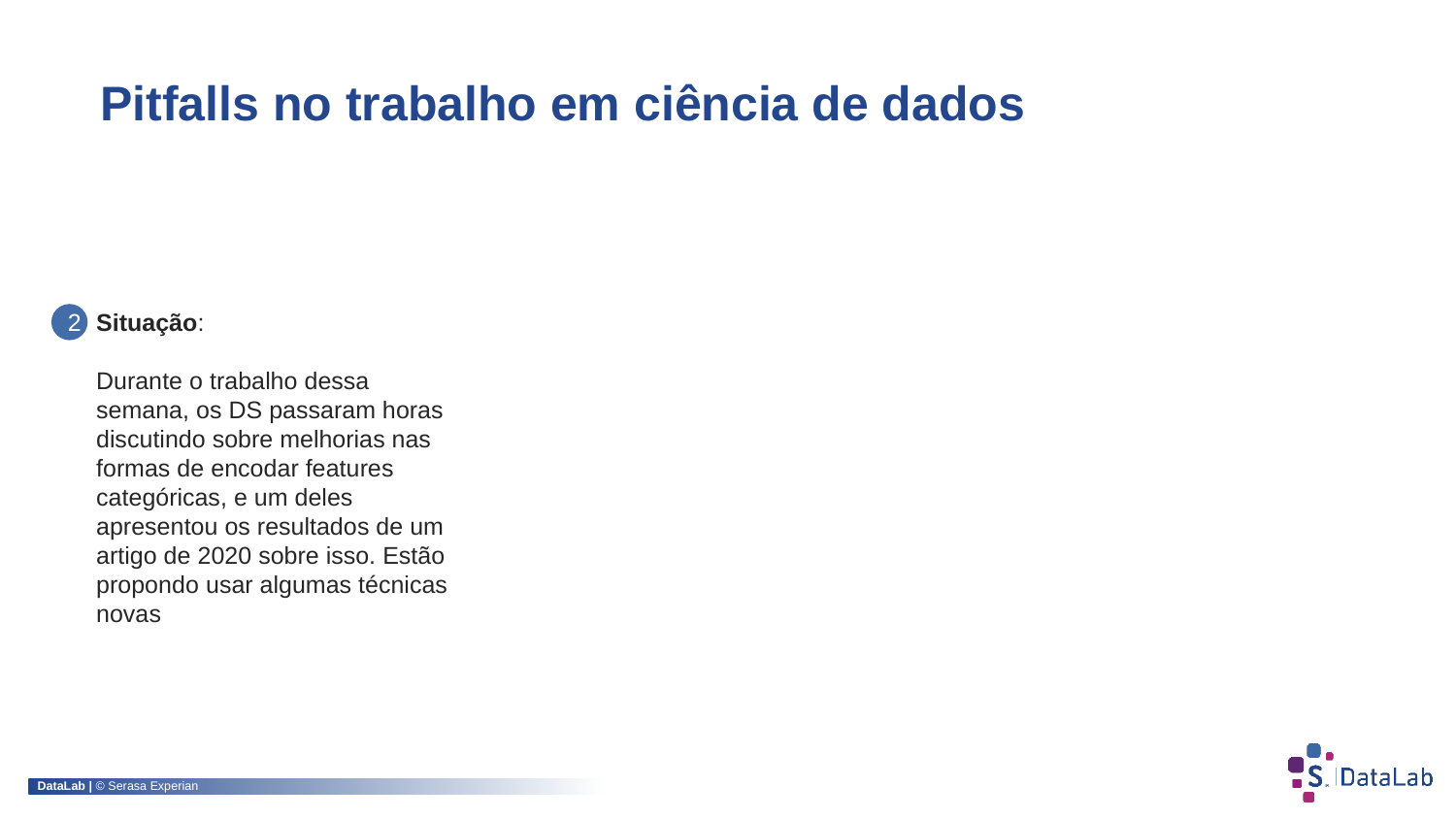

Pitfalls no trabalho em ciência de dados
2
Situação:

Durante o trabalho dessa semana, os DS passaram horas discutindo sobre melhorias nas formas de encodar features categóricas, e um deles apresentou os resultados de um artigo de 2020 sobre isso. Estão propondo usar algumas técnicas novas